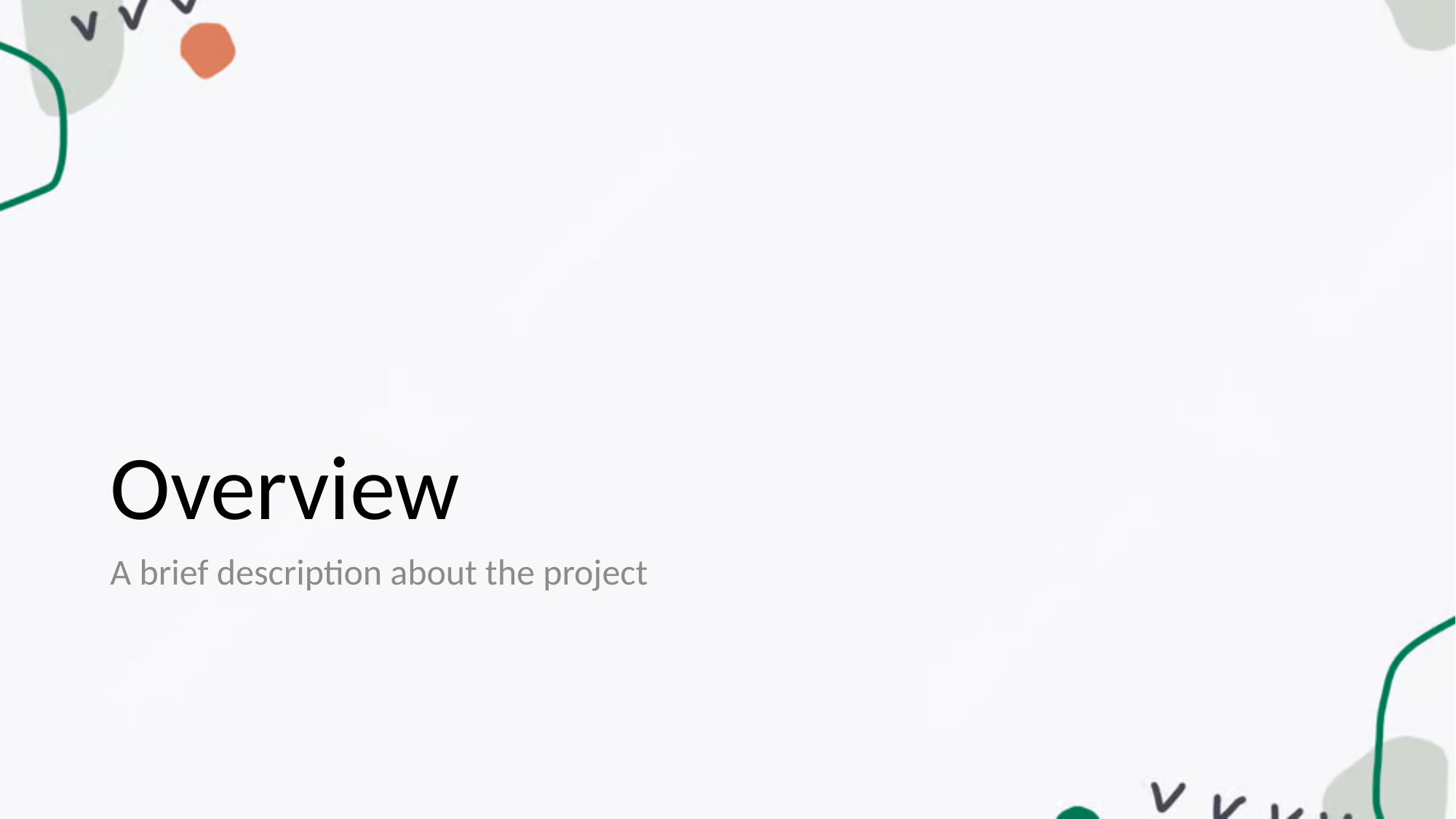

# Overview
A brief description about the project